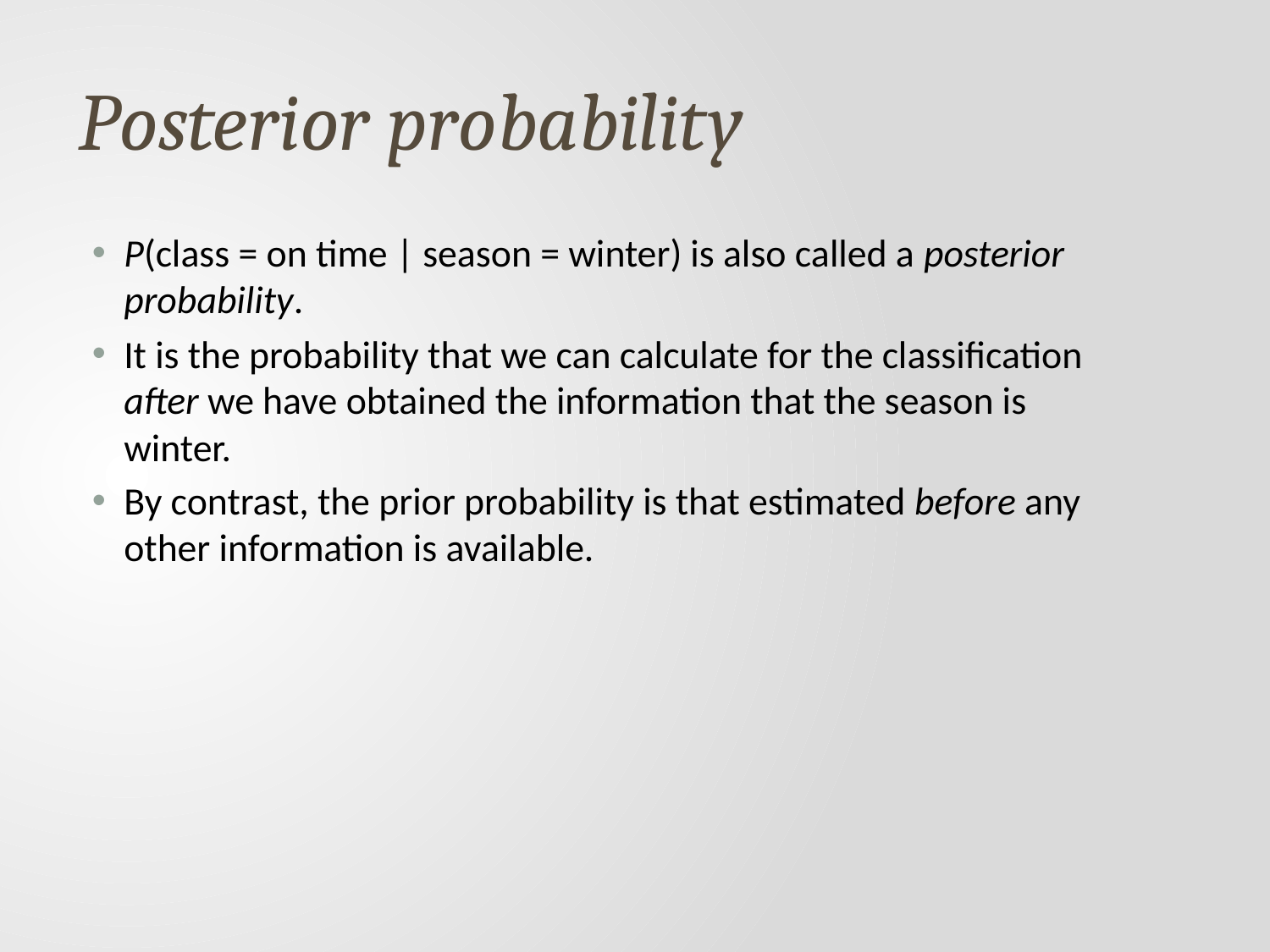

# Posterior probability
P(class = on time | season = winter) is also called a posterior probability.
It is the probability that we can calculate for the classification after we have obtained the information that the season is winter.
By contrast, the prior probability is that estimated before any other information is available.